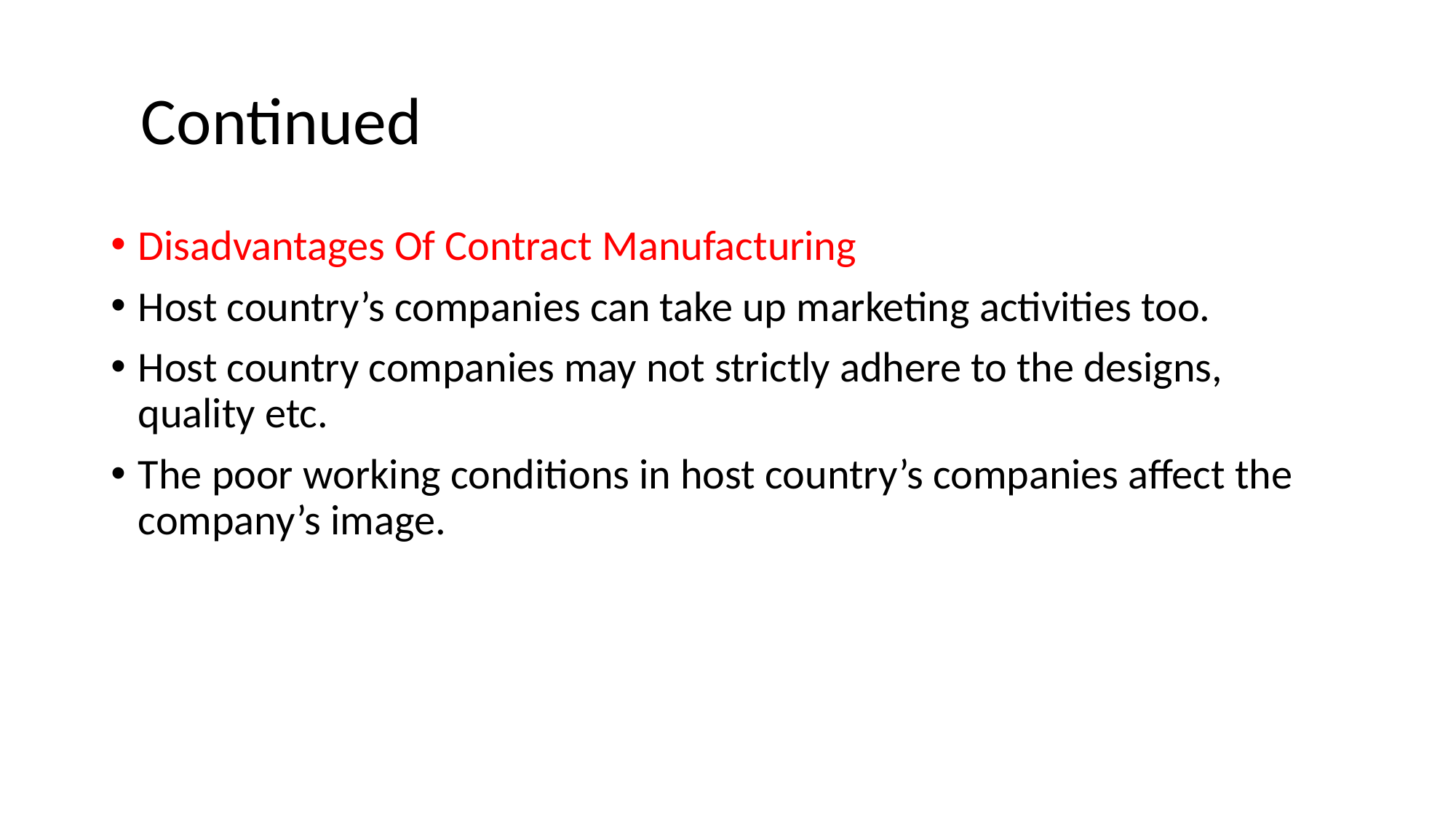

# Continued
Disadvantages Of Contract Manufacturing
Host country’s companies can take up marketing activities too.
Host country companies may not strictly adhere to the designs, quality etc.
The poor working conditions in host country’s companies affect the company’s image.